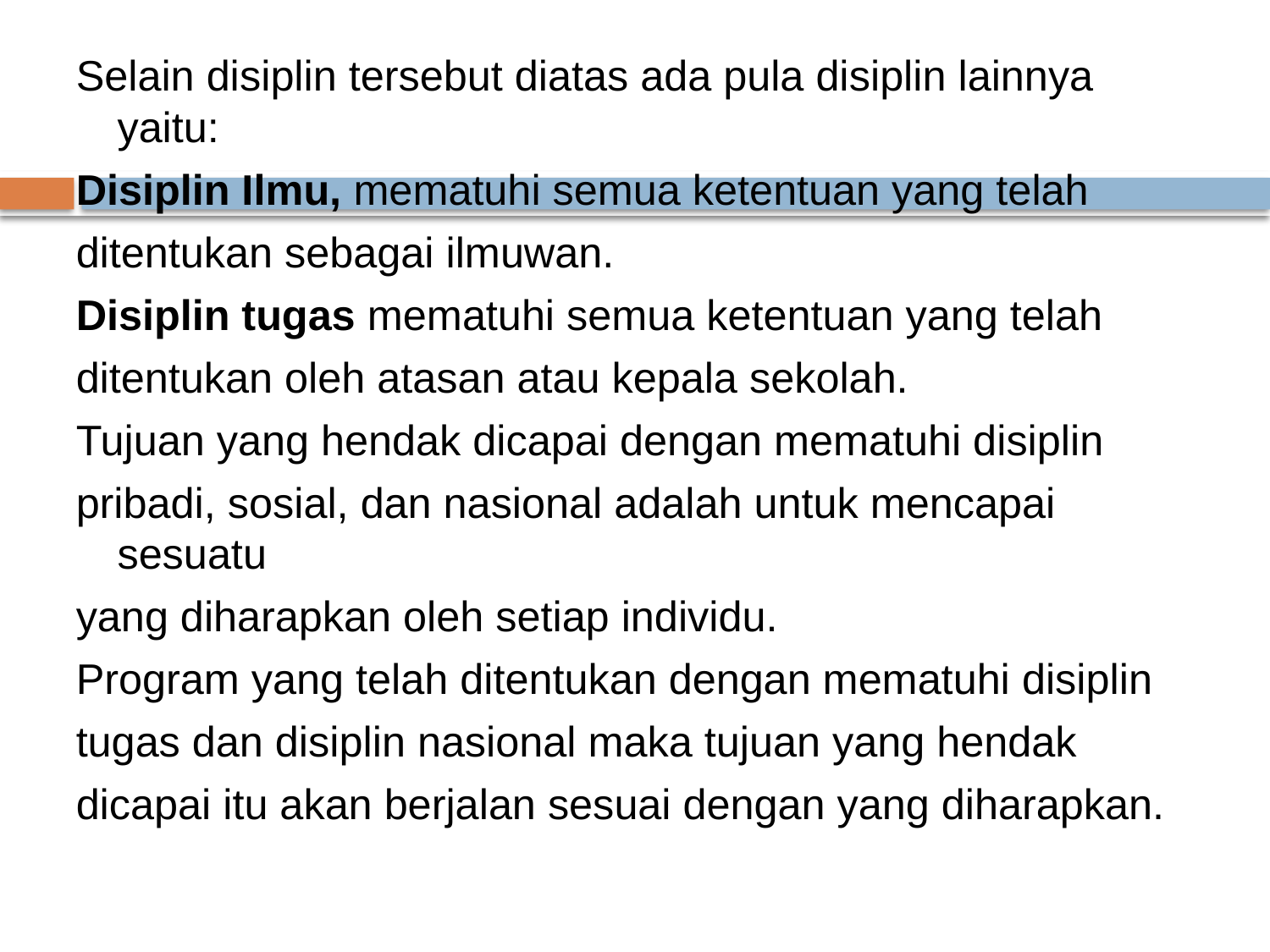

Selain disiplin tersebut diatas ada pula disiplin lainnya yaitu:
Disiplin Ilmu, mematuhi semua ketentuan yang telah
ditentukan sebagai ilmuwan.
Disiplin tugas mematuhi semua ketentuan yang telah
ditentukan oleh atasan atau kepala sekolah.
Tujuan yang hendak dicapai dengan mematuhi disiplin
pribadi, sosial, dan nasional adalah untuk mencapai sesuatu
yang diharapkan oleh setiap individu.
Program yang telah ditentukan dengan mematuhi disiplin
tugas dan disiplin nasional maka tujuan yang hendak
dicapai itu akan berjalan sesuai dengan yang diharapkan.